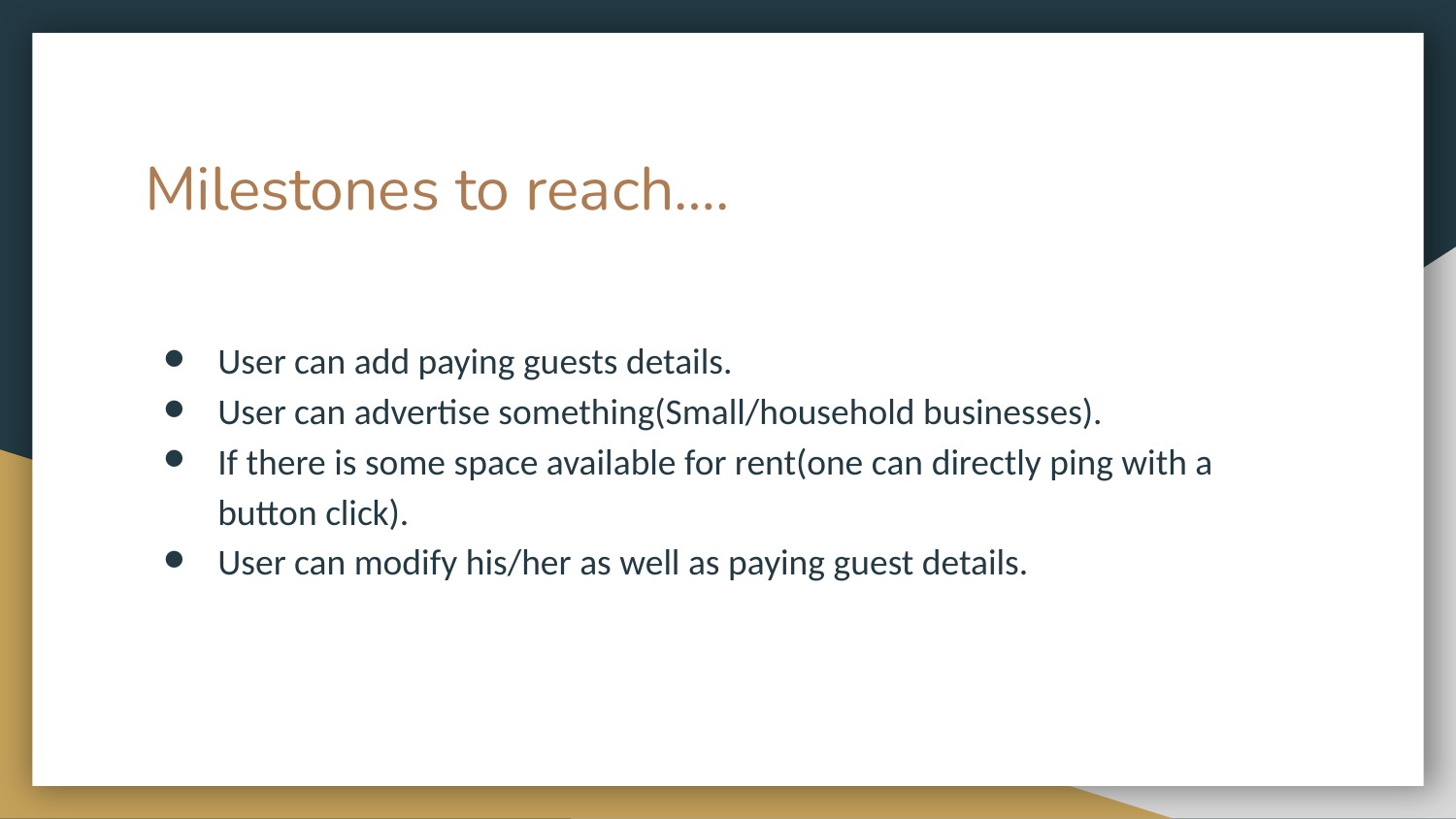

# Milestones to reach….
User can add paying guests details.
User can advertise something(Small/household businesses).
If there is some space available for rent(one can directly ping with a button click).
User can modify his/her as well as paying guest details.